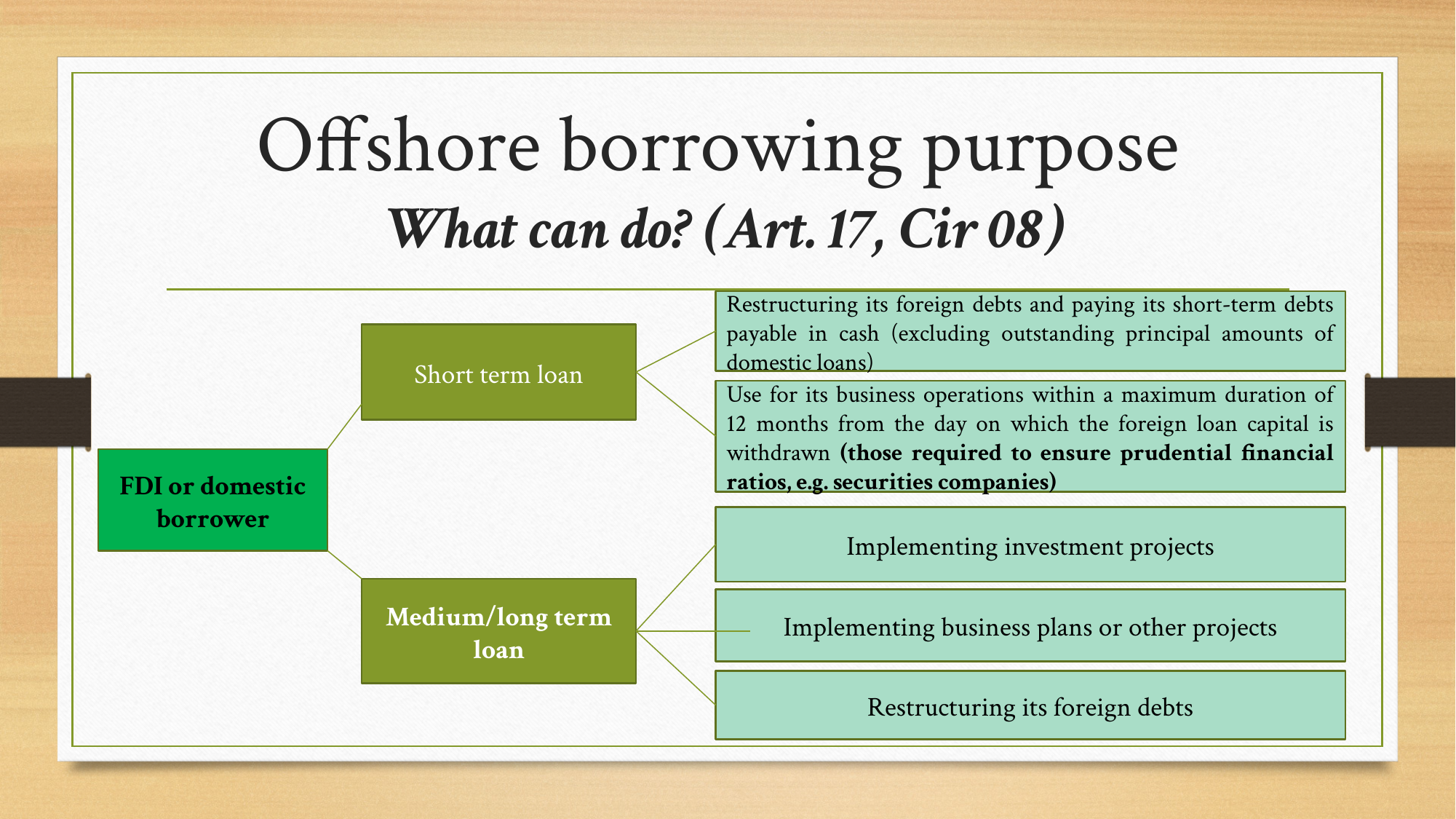

# Offshore borrowing purpose What can do? (Art. 17, Cir 08)
Restructuring its foreign debts and paying its short-term debts payable in cash (excluding outstanding principal amounts of domestic loans)
Short term loan
Use for its business operations within a maximum duration of 12 months from the day on which the foreign loan capital is withdrawn (those required to ensure prudential financial ratios, e.g. securities companies)
FDI or domestic borrower
Implementing investment projects
Medium/long term loan
Implementing business plans or other projects
Restructuring its foreign debts